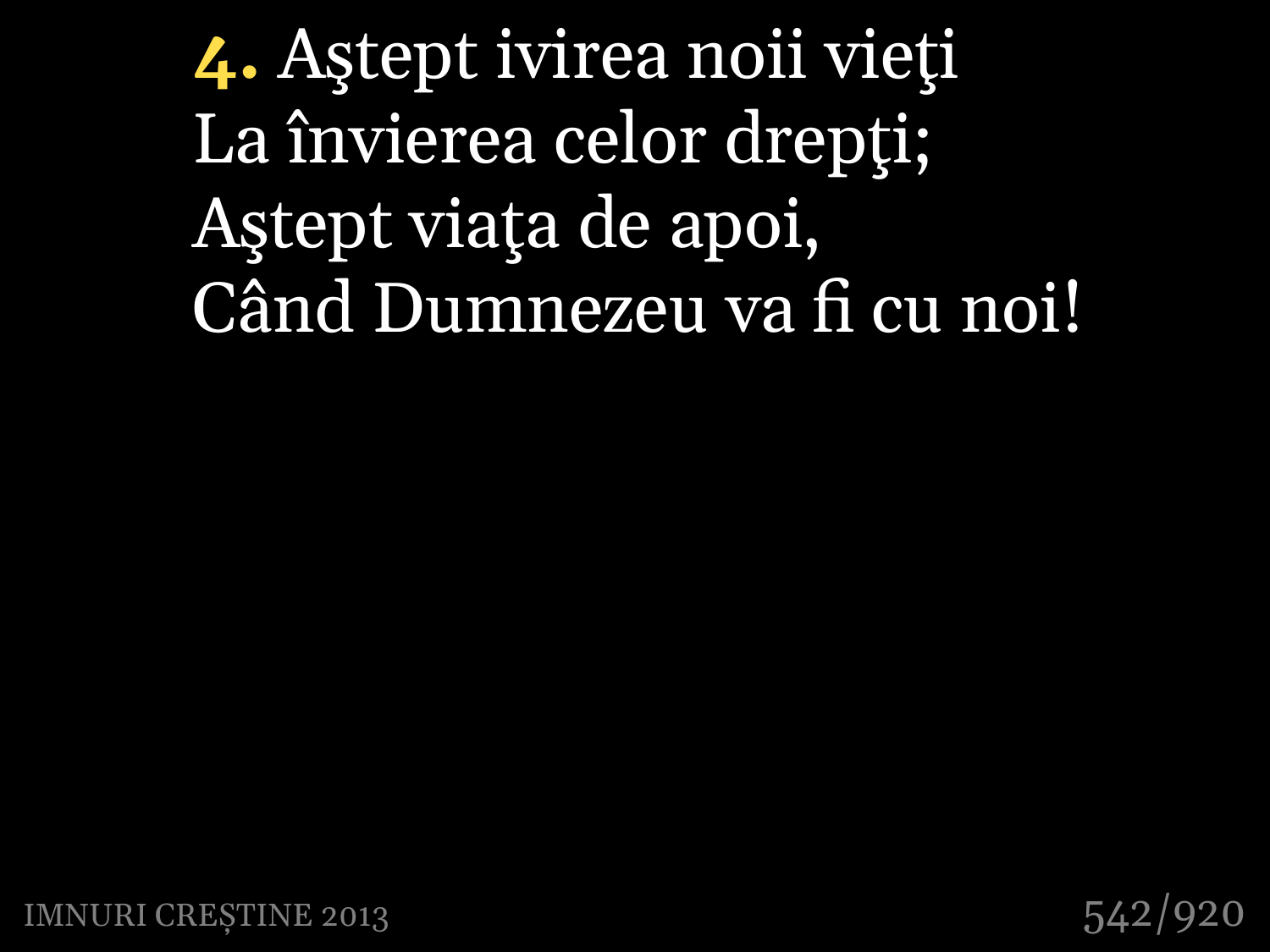

4. Aştept ivirea noii vieţi
La învierea celor drepţi;
Aştept viaţa de apoi,
Când Dumnezeu va fi cu noi!
542/920
IMNURI CREȘTINE 2013